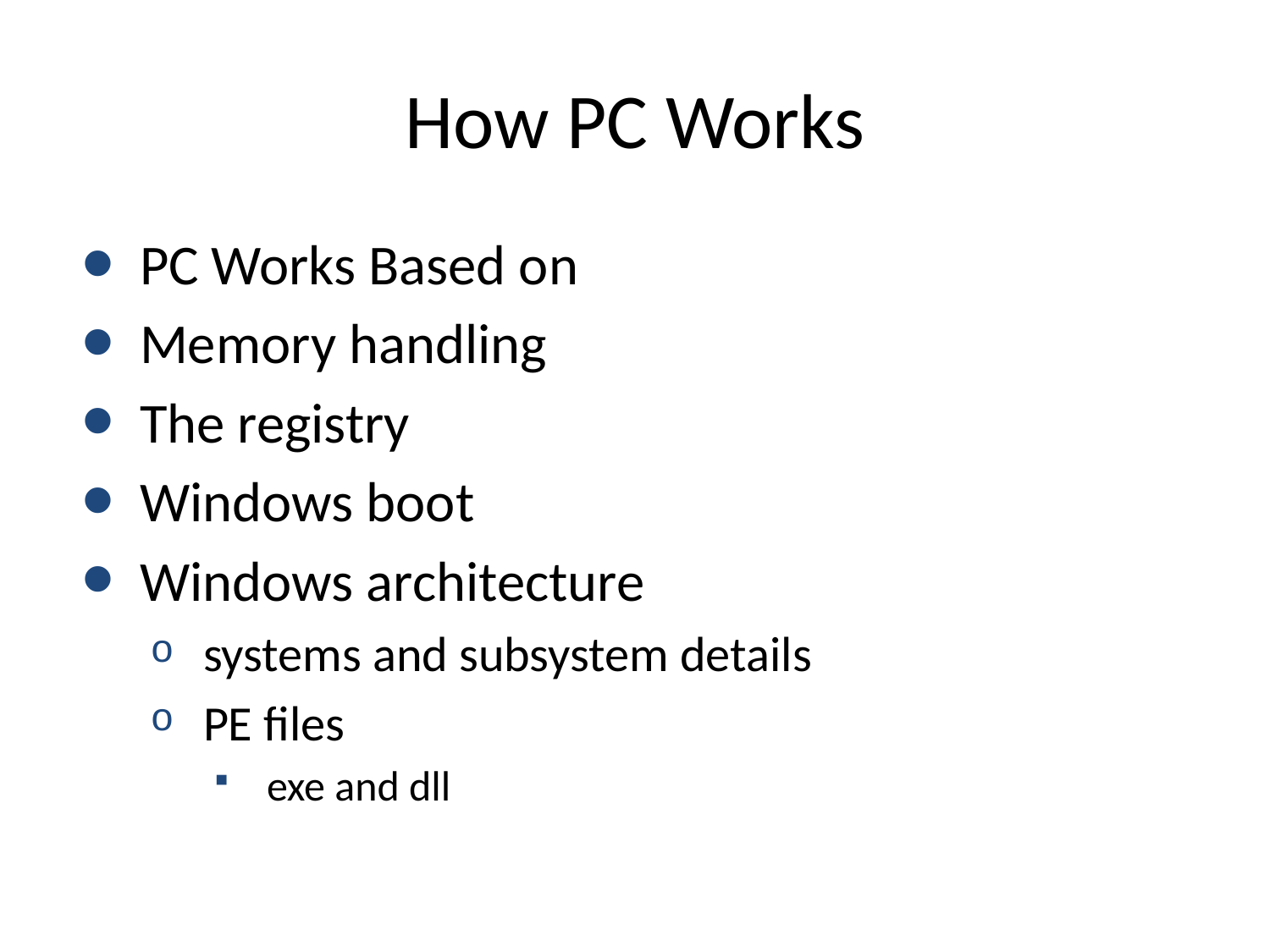

# How PC Works
PC Works Based on
Memory handling
The registry
Windows boot
Windows architecture
systems and subsystem details
PE files
exe and dll